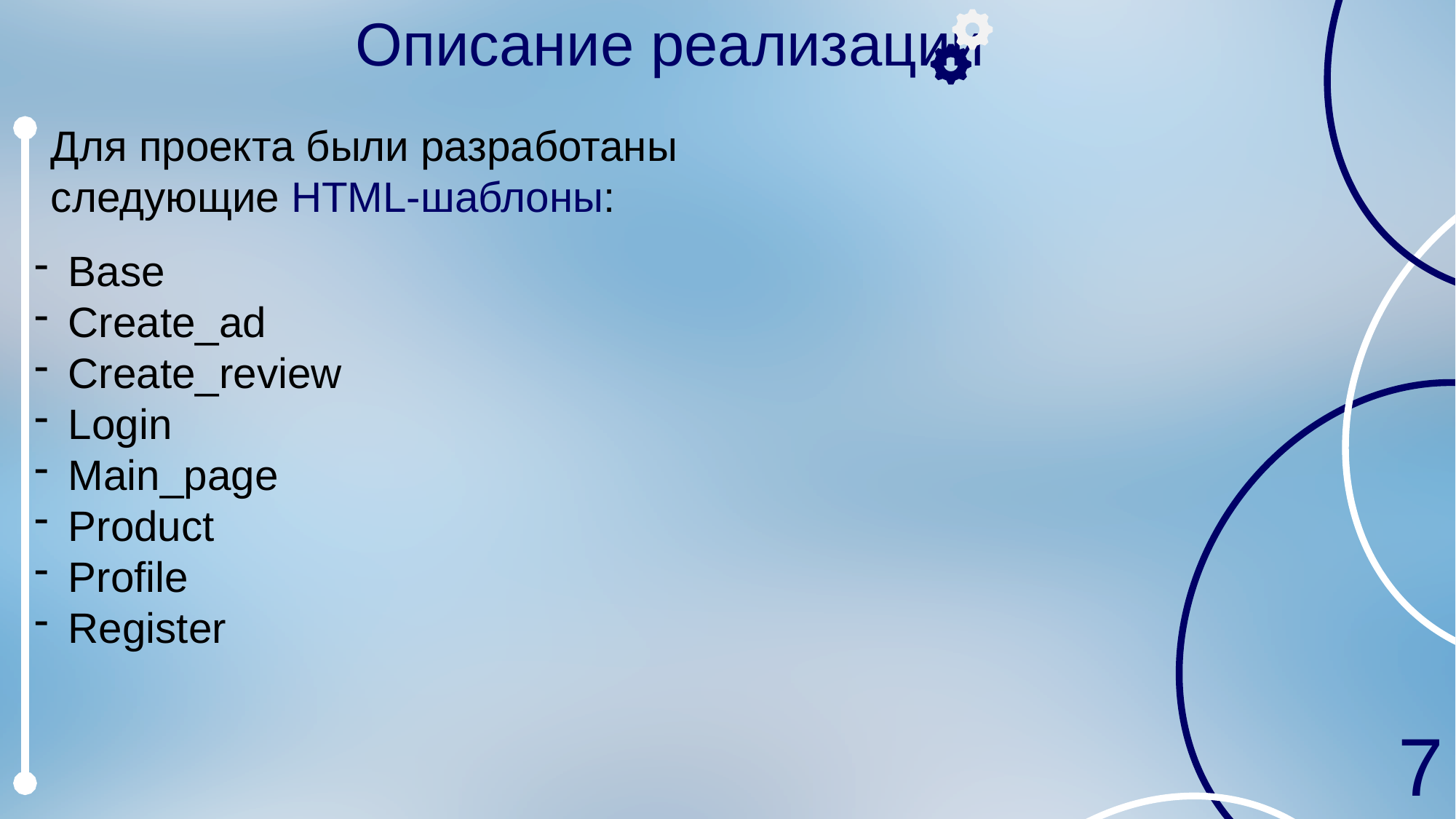

Описание реализации

Для проекта были разработаны следующие HTML-шаблоны:

Base
Create_ad
Create_review
Login
Main_page
Product
Profile
Register

7